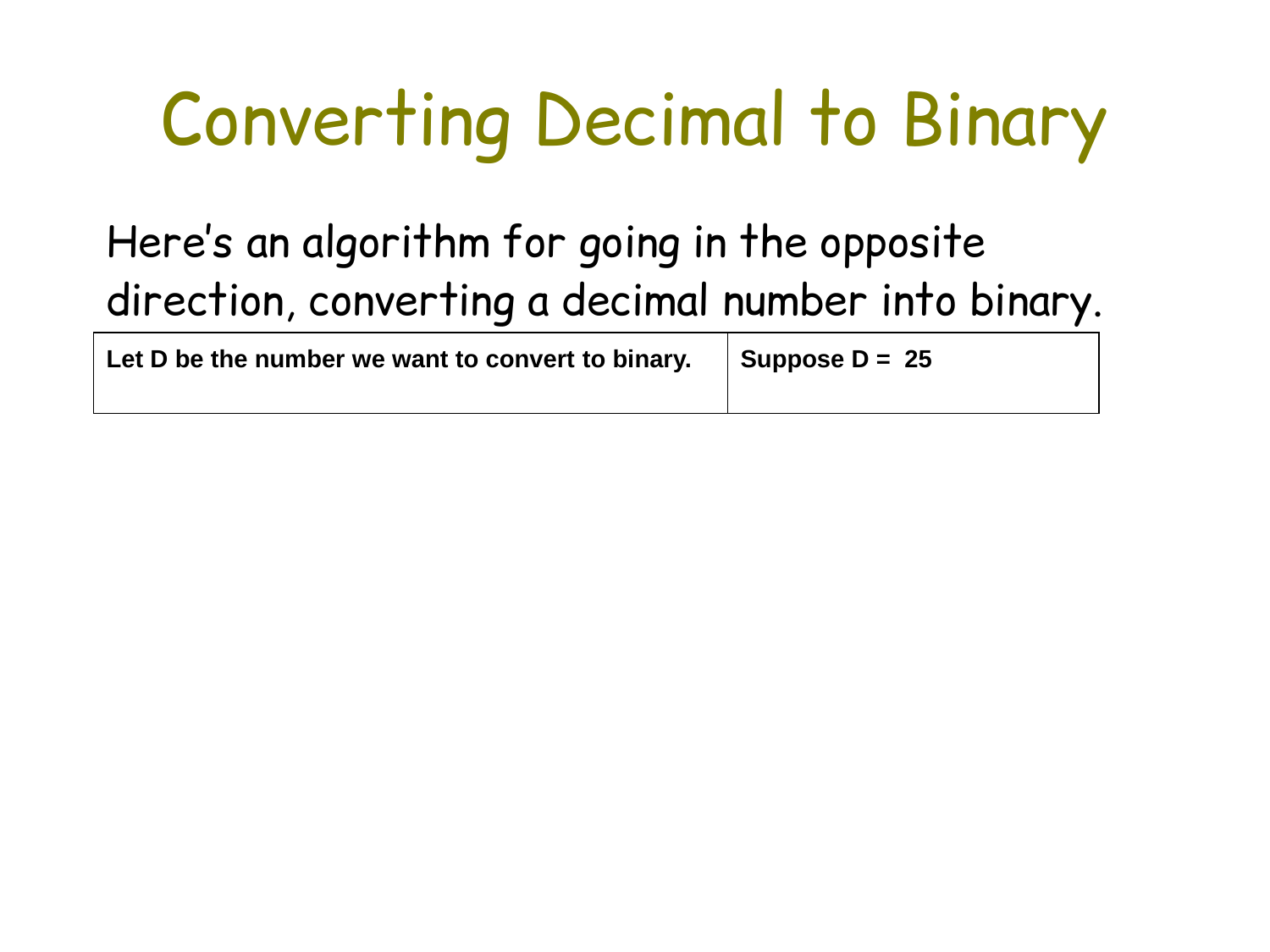

# Converting Decimal to Binary
Here’s an algorithm for going in the opposite direction, converting a decimal number into binary.
| Let D be the number we want to convert to binary. | Suppose D = 25 |
| --- | --- |